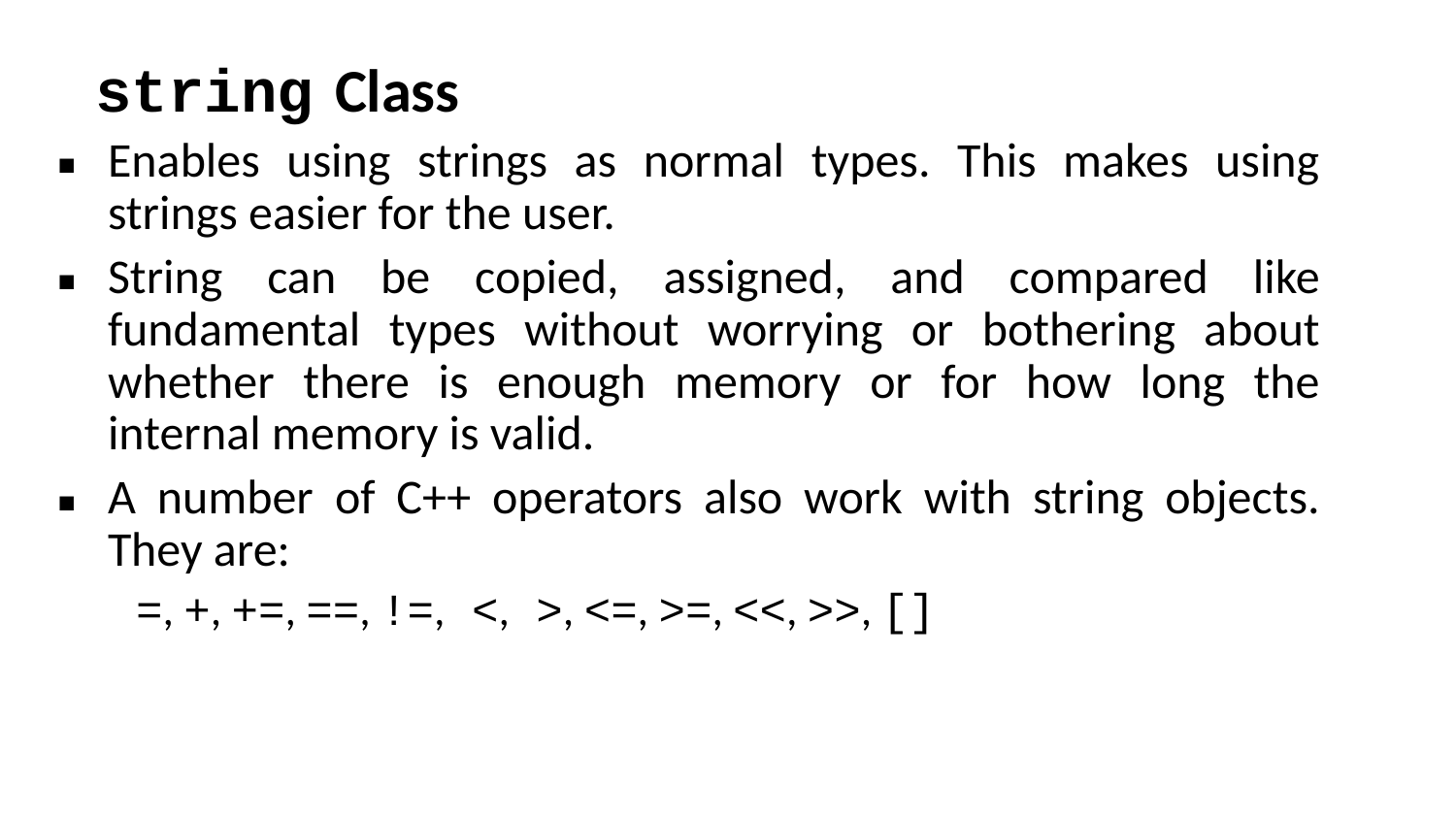

string Class
Enables using strings as normal types. This makes using strings easier for the user.
String can be copied, assigned, and compared like fundamental types without worrying or bothering about whether there is enough memory or for how long the internal memory is valid.
A number of C++ operators also work with string objects. They are:
 =, +, +=, ==, !=, <, >, <=, >=, <<, >>, []